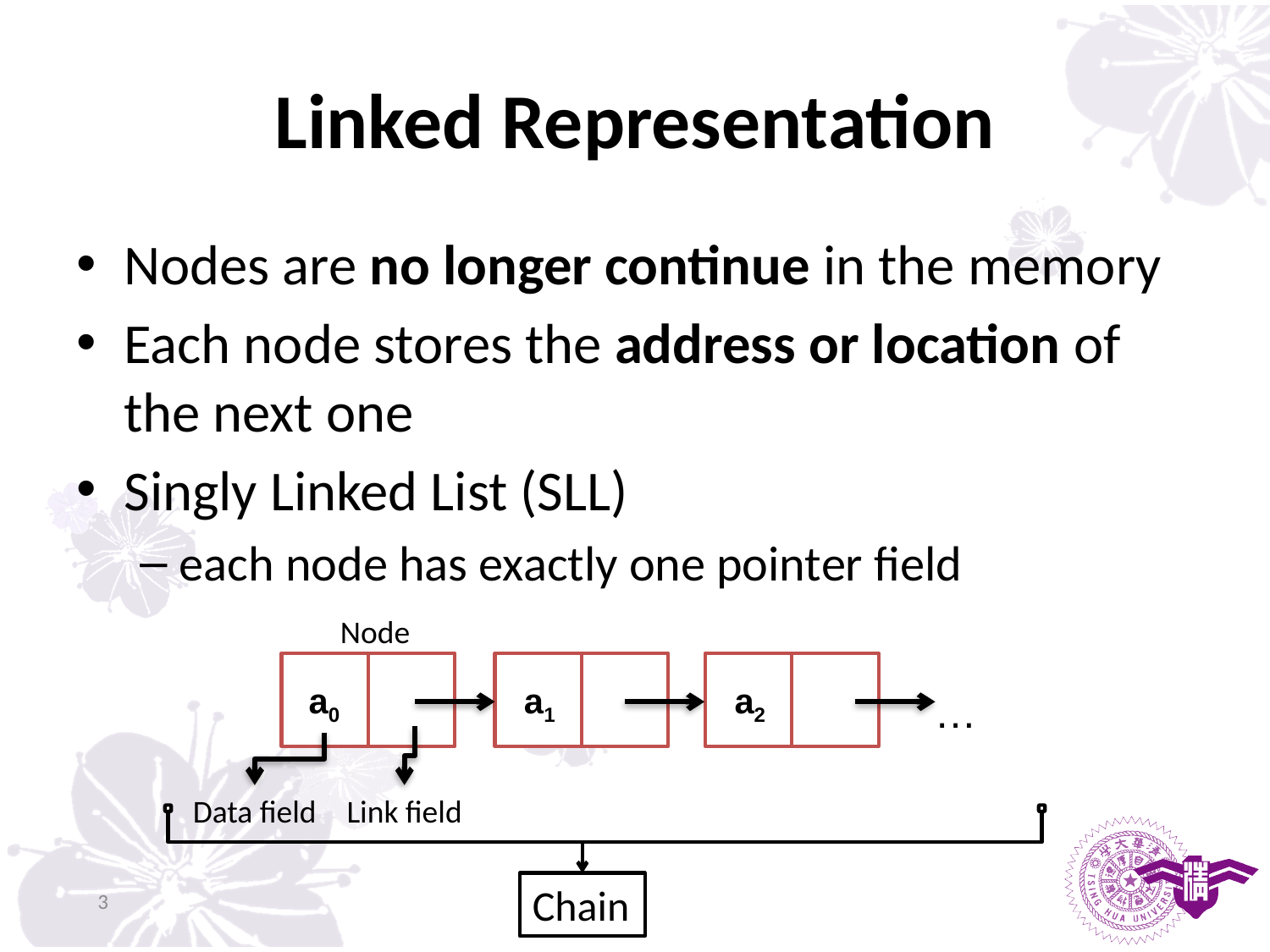

# Linked Representation
Nodes are no longer continue in the memory
Each node stores the address or location of the next one
Singly Linked List (SLL)
each node has exactly one pointer field

Node

a0

a1

a2
…
Data field
Link field

Chain
3